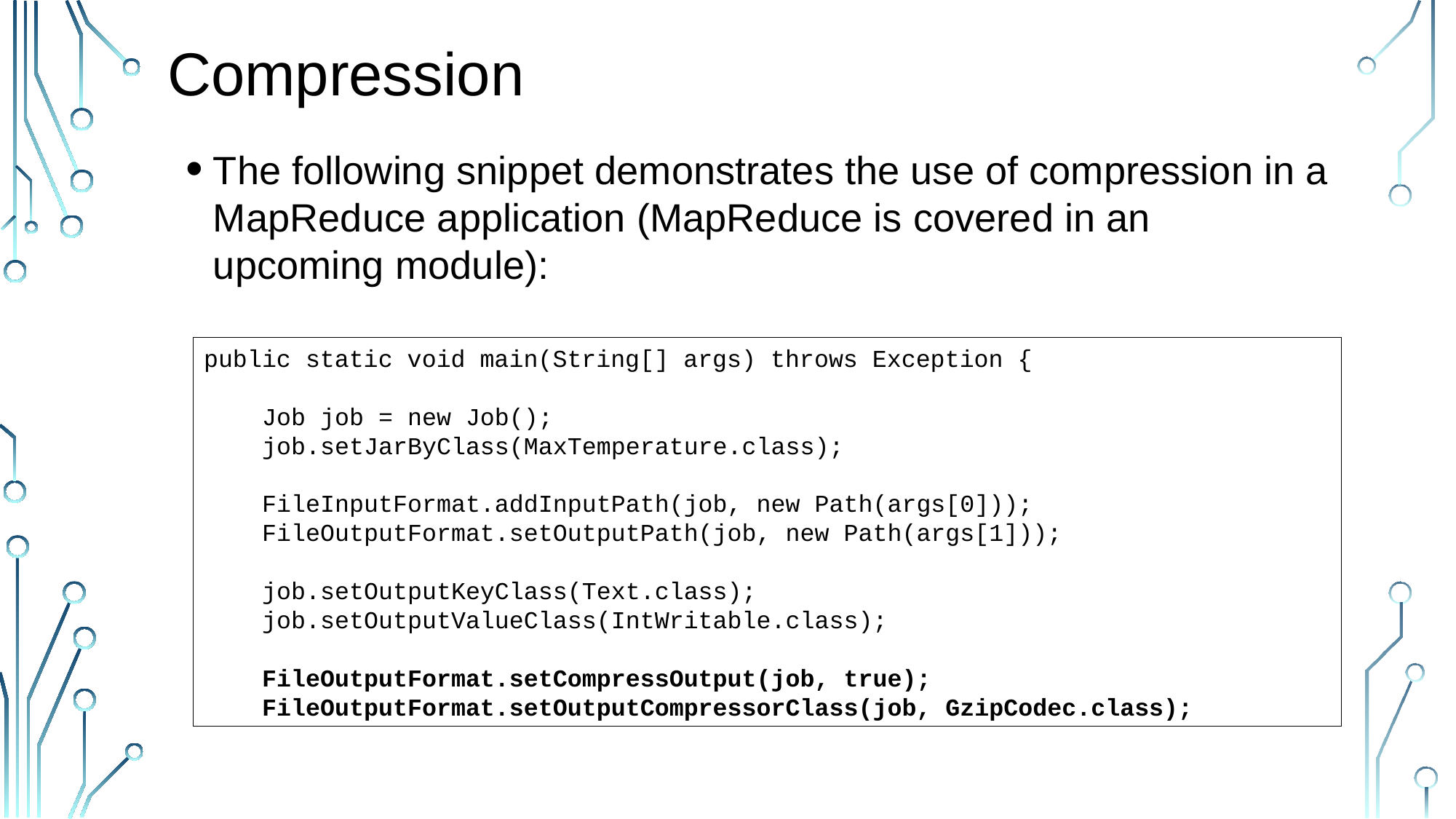

# Compression

The following snippet demonstrates the use of compression in a MapReduce application (MapReduce is covered in an upcoming module):
public static void main(String[] args) throws Exception {

    Job job = new Job();
    job.setJarByClass(MaxTemperature.class);

    FileInputFormat.addInputPath(job, new Path(args[0]));
    FileOutputFormat.setOutputPath(job, new Path(args[1]));

    job.setOutputKeyClass(Text.class);
    job.setOutputValueClass(IntWritable.class);

    FileOutputFormat.setCompressOutput(job, true);
    FileOutputFormat.setOutputCompressorClass(job, GzipCodec.class);